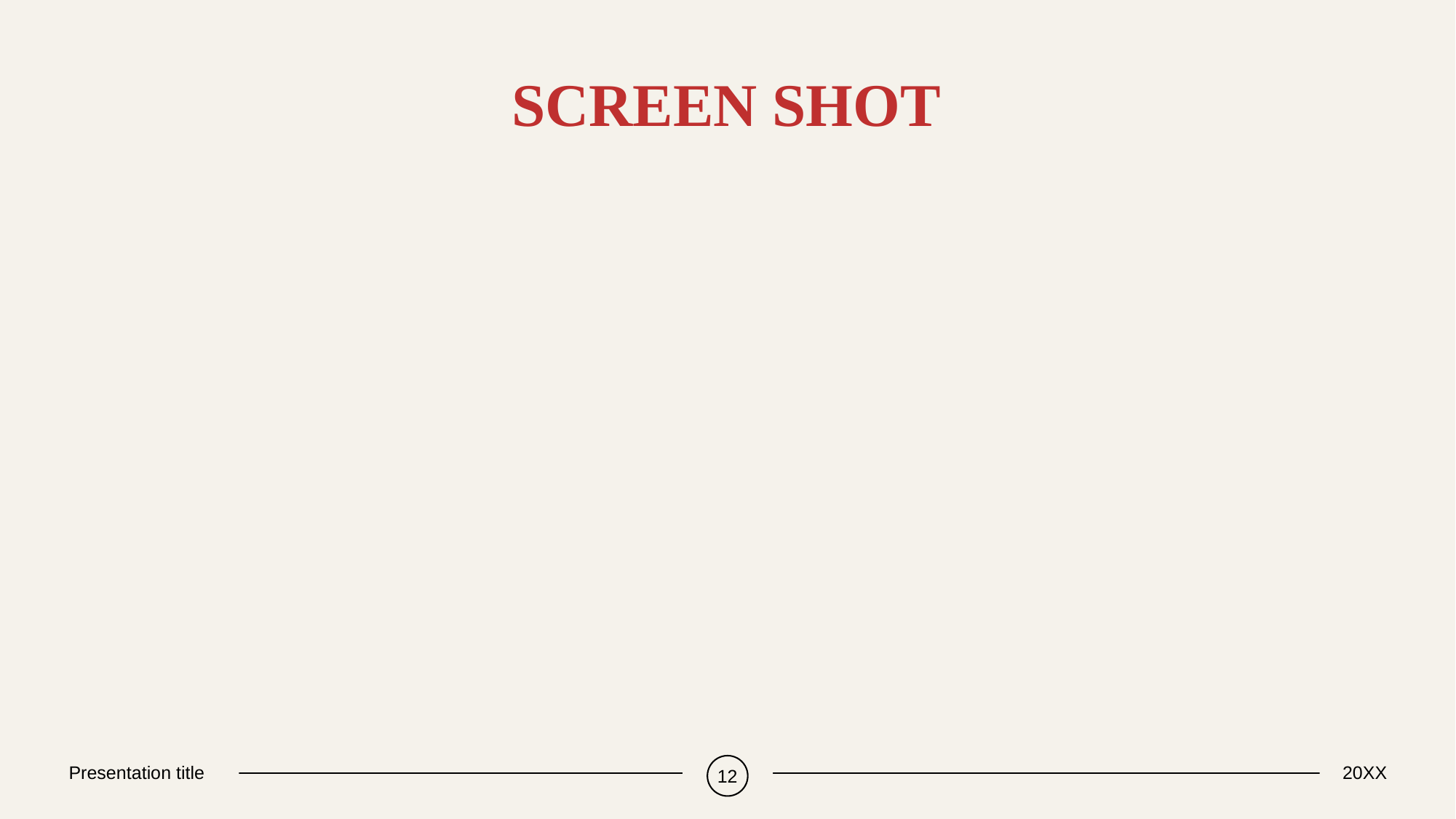

# Screen shot

Presentation title
12
20XX